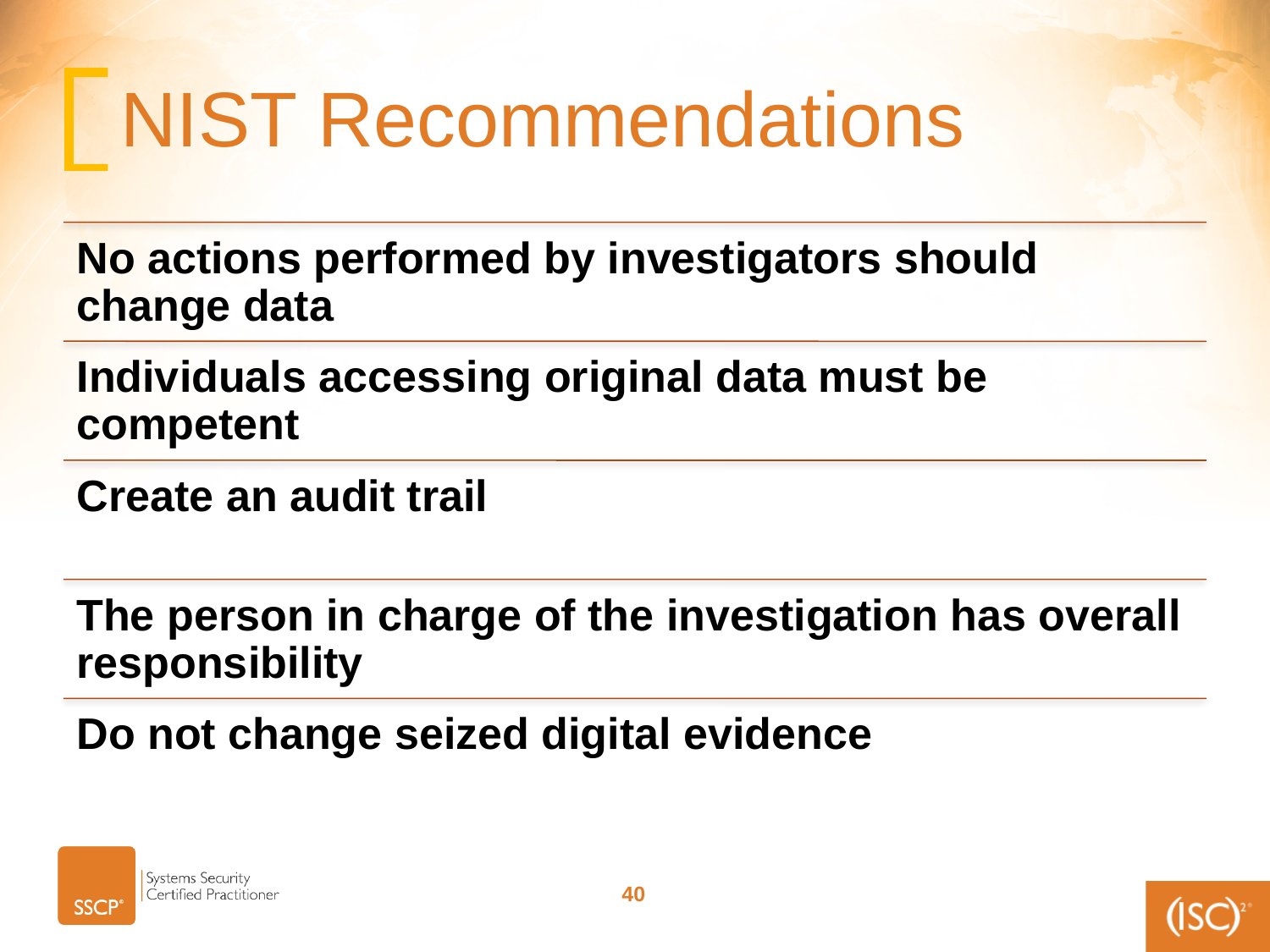

# NIST Recommendations
No actions performed by investigators should change data
Individuals accessing original data must be competent
Create an audit trail
The person in charge of the investigation has overall responsibility
Do not change seized digital evidence